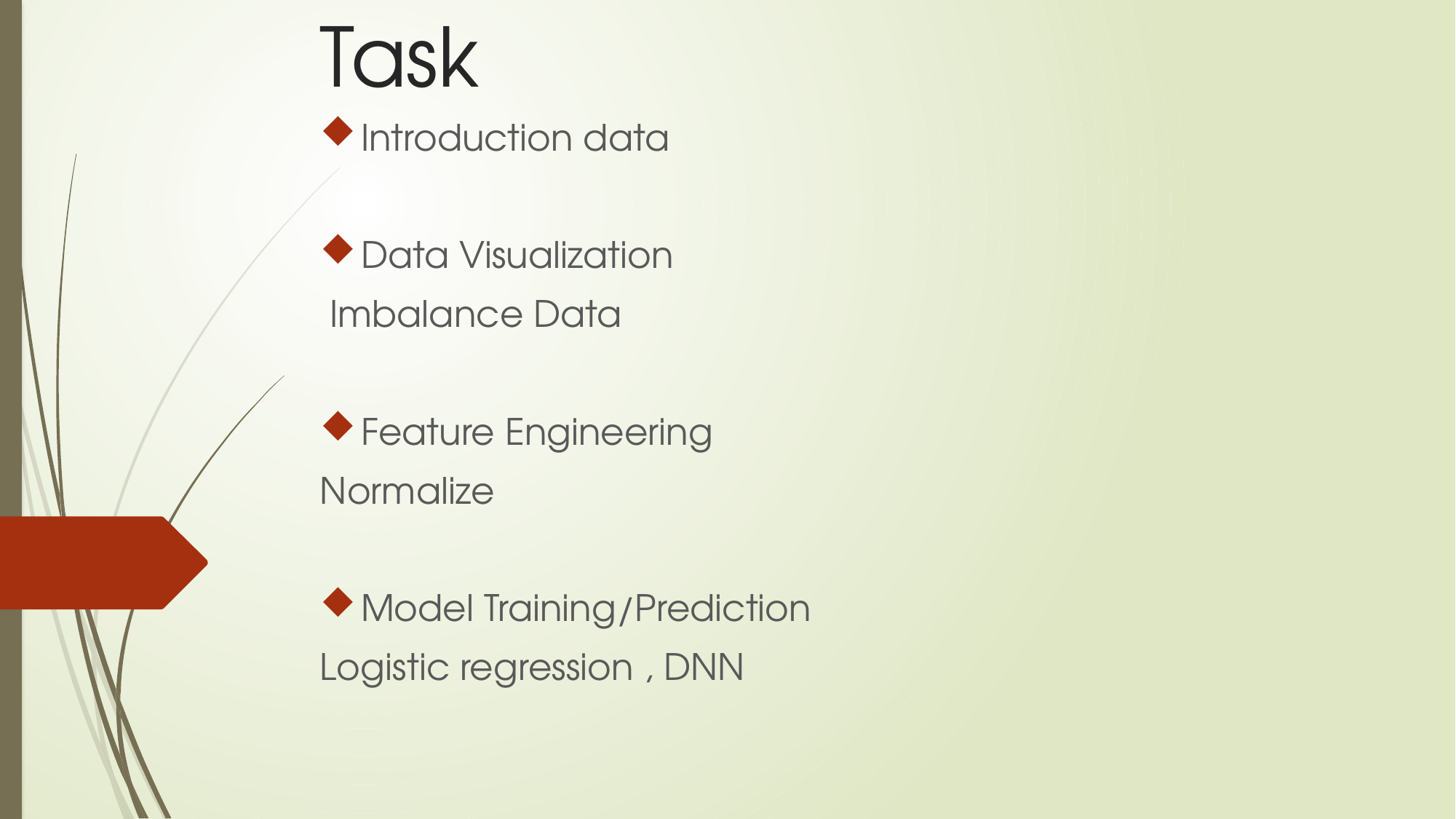

# Task
Introduction data

Data Visualization
 Imbalance Data

Feature Engineering
Normalize

Model Training/Prediction
Logistic regression , DNN